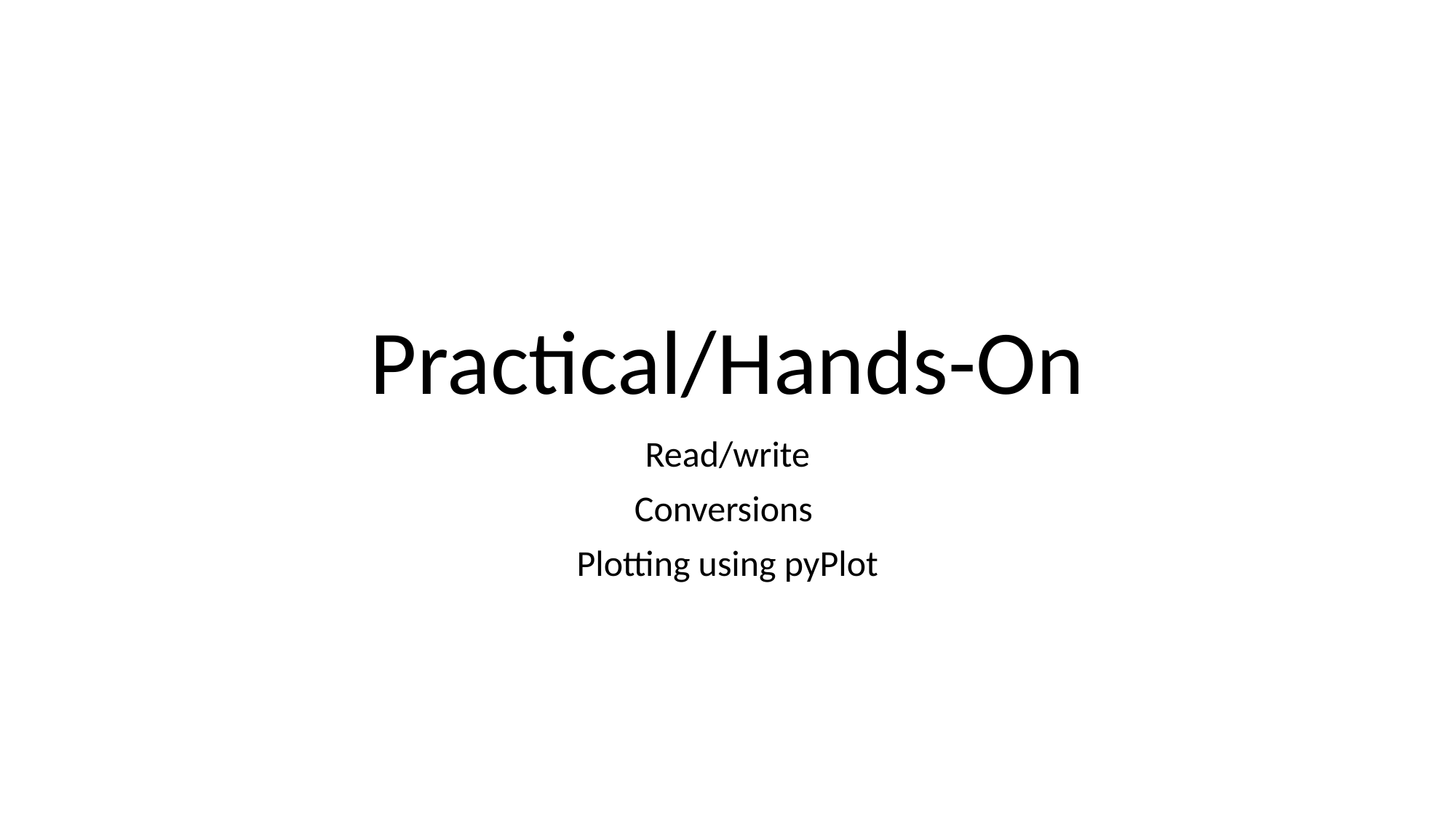

# Practical/Hands-On
Read/write
Conversions
Plotting using pyPlot